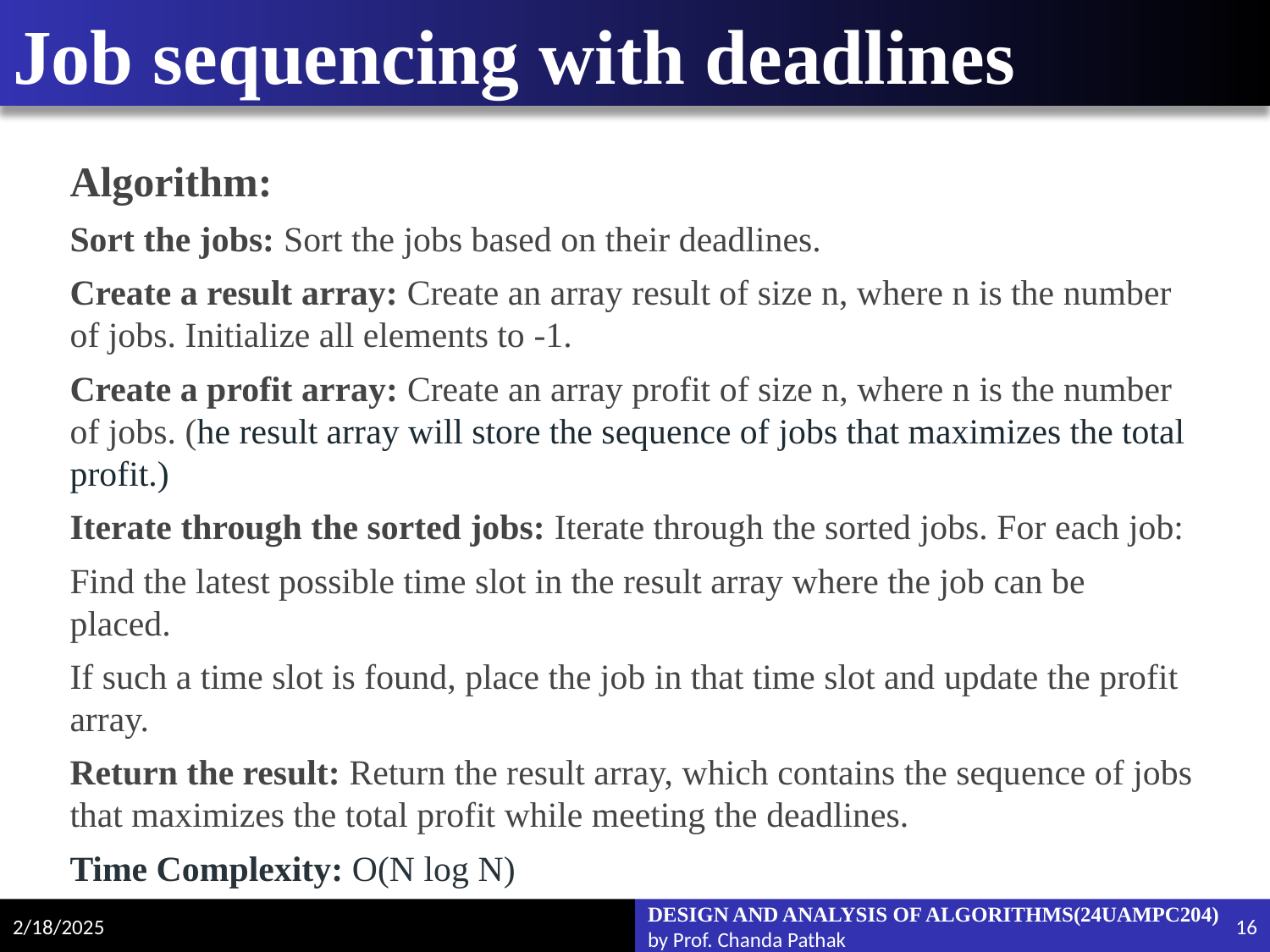

# Job sequencing with deadlines
Algorithm:
Sort the jobs: Sort the jobs based on their deadlines.
Create a result array: Create an array result of size n, where n is the number of jobs. Initialize all elements to -1.
Create a profit array: Create an array profit of size n, where n is the number of jobs. (he result array will store the sequence of jobs that maximizes the total profit.)
Iterate through the sorted jobs: Iterate through the sorted jobs. For each job:
Find the latest possible time slot in the result array where the job can be placed.
If such a time slot is found, place the job in that time slot and update the profit array.
Return the result: Return the result array, which contains the sequence of jobs that maximizes the total profit while meeting the deadlines.
Time Complexity: O(N log N)
2/18/2025
DESIGN AND ANALYSIS OF ALGORITHMS(24UAMPC204)
by Prof. Chanda Pathak
16